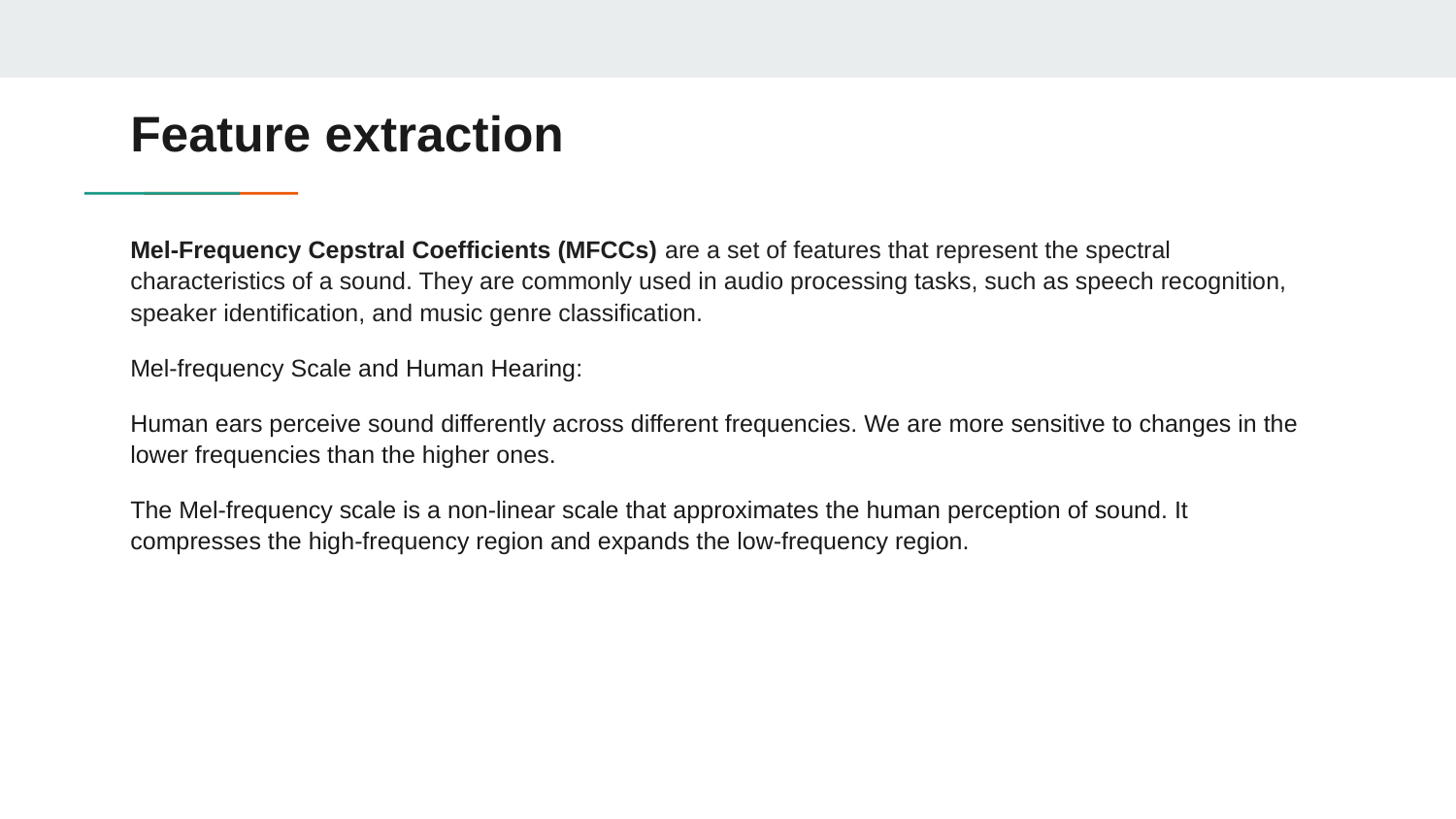

# Feature extraction
Mel-Frequency Cepstral Coefficients (MFCCs) are a set of features that represent the spectral characteristics of a sound. They are commonly used in audio processing tasks, such as speech recognition, speaker identification, and music genre classification.
Mel-frequency Scale and Human Hearing:
Human ears perceive sound differently across different frequencies. We are more sensitive to changes in the lower frequencies than the higher ones.
The Mel-frequency scale is a non-linear scale that approximates the human perception of sound. It compresses the high-frequency region and expands the low-frequency region.